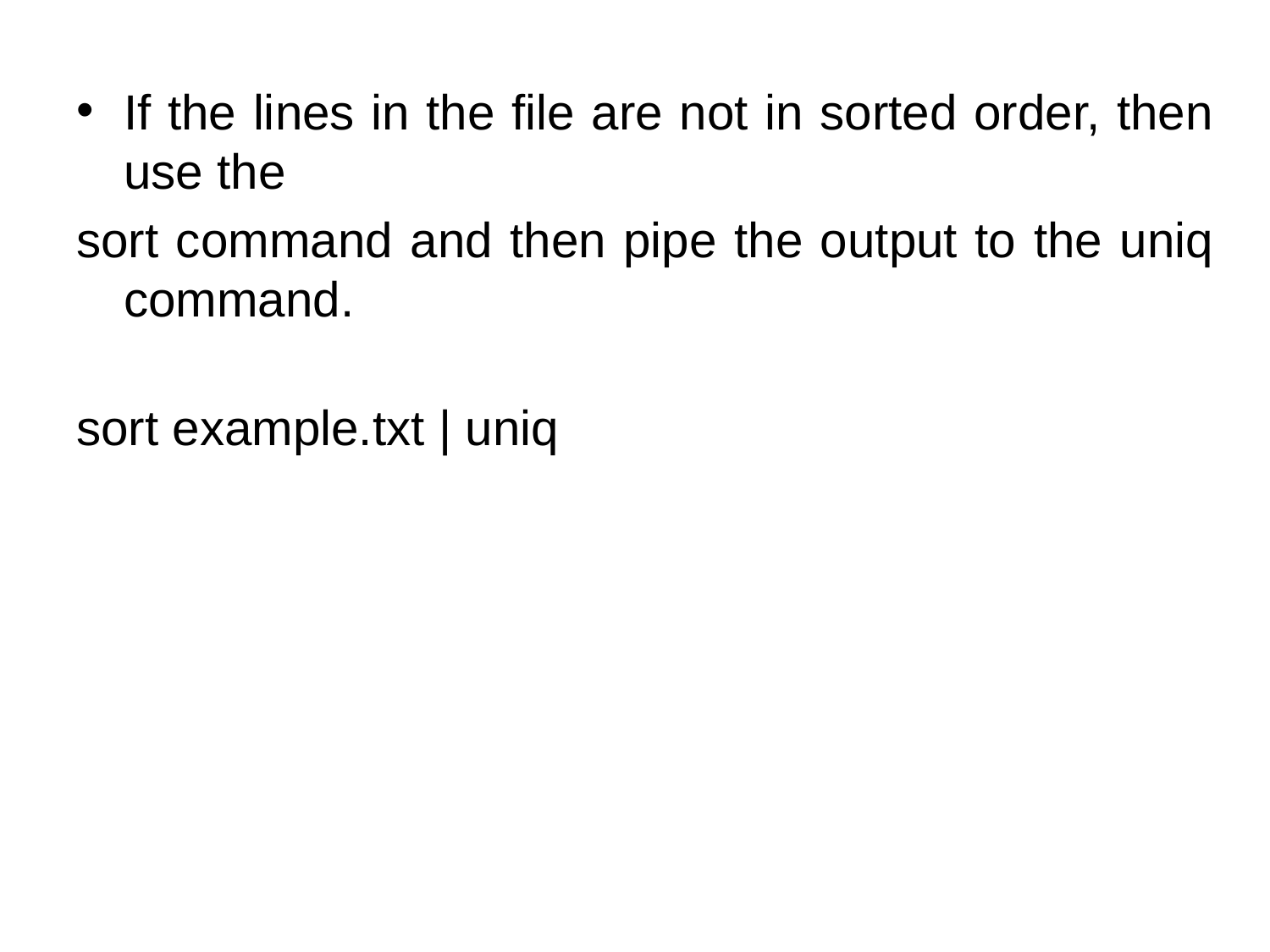

If the lines in the file are not in sorted order, then use the
sort command and then pipe the output to the uniq command.
sort example.txt | uniq